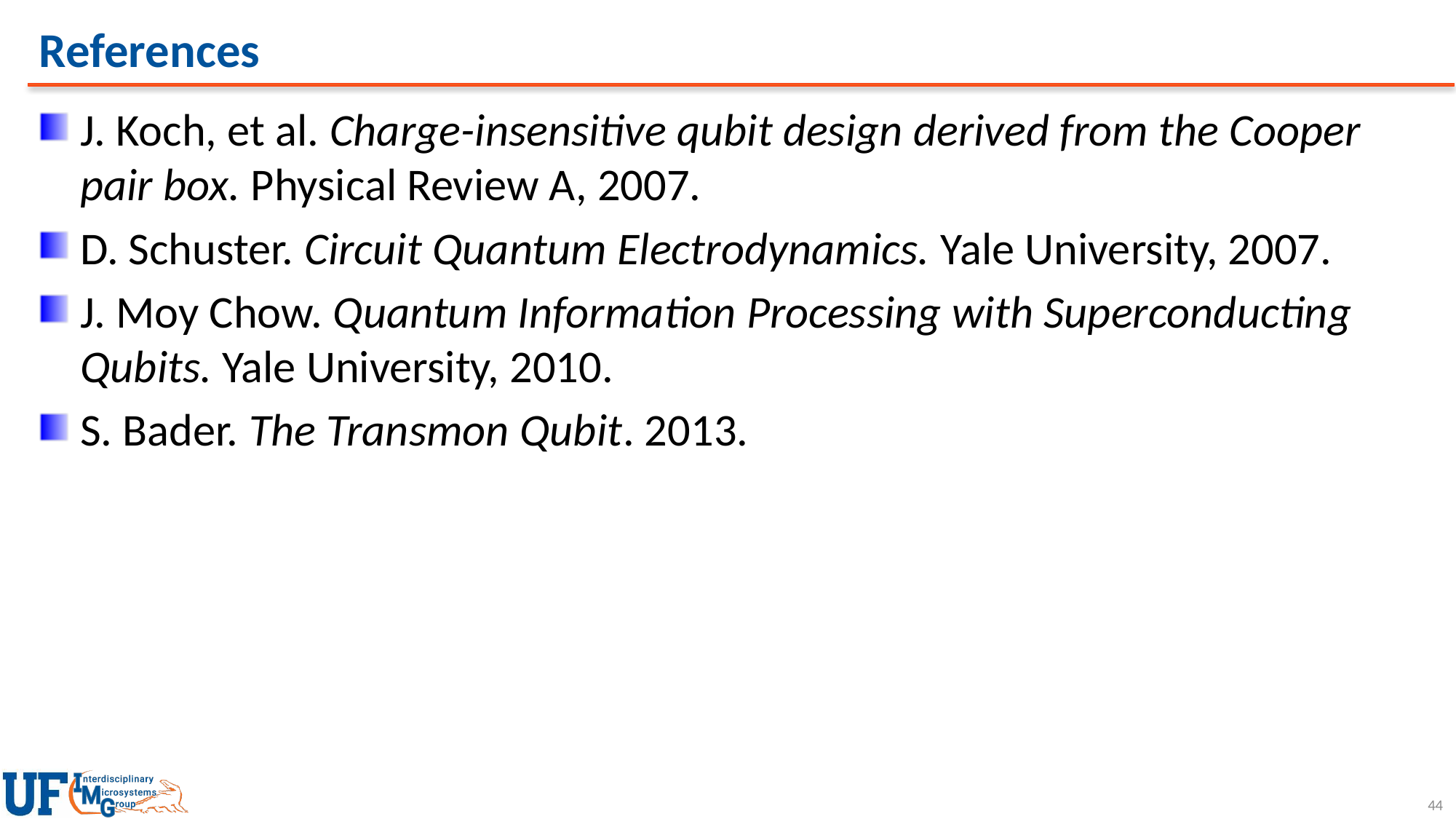

# References
J. Koch, et al. Charge-insensitive qubit design derived from the Cooper pair box. Physical Review A, 2007.
D. Schuster. Circuit Quantum Electrodynamics. Yale University, 2007.
J. Moy Chow. Quantum Information Processing with Superconducting Qubits. Yale University, 2010.
S. Bader. The Transmon Qubit. 2013.
44